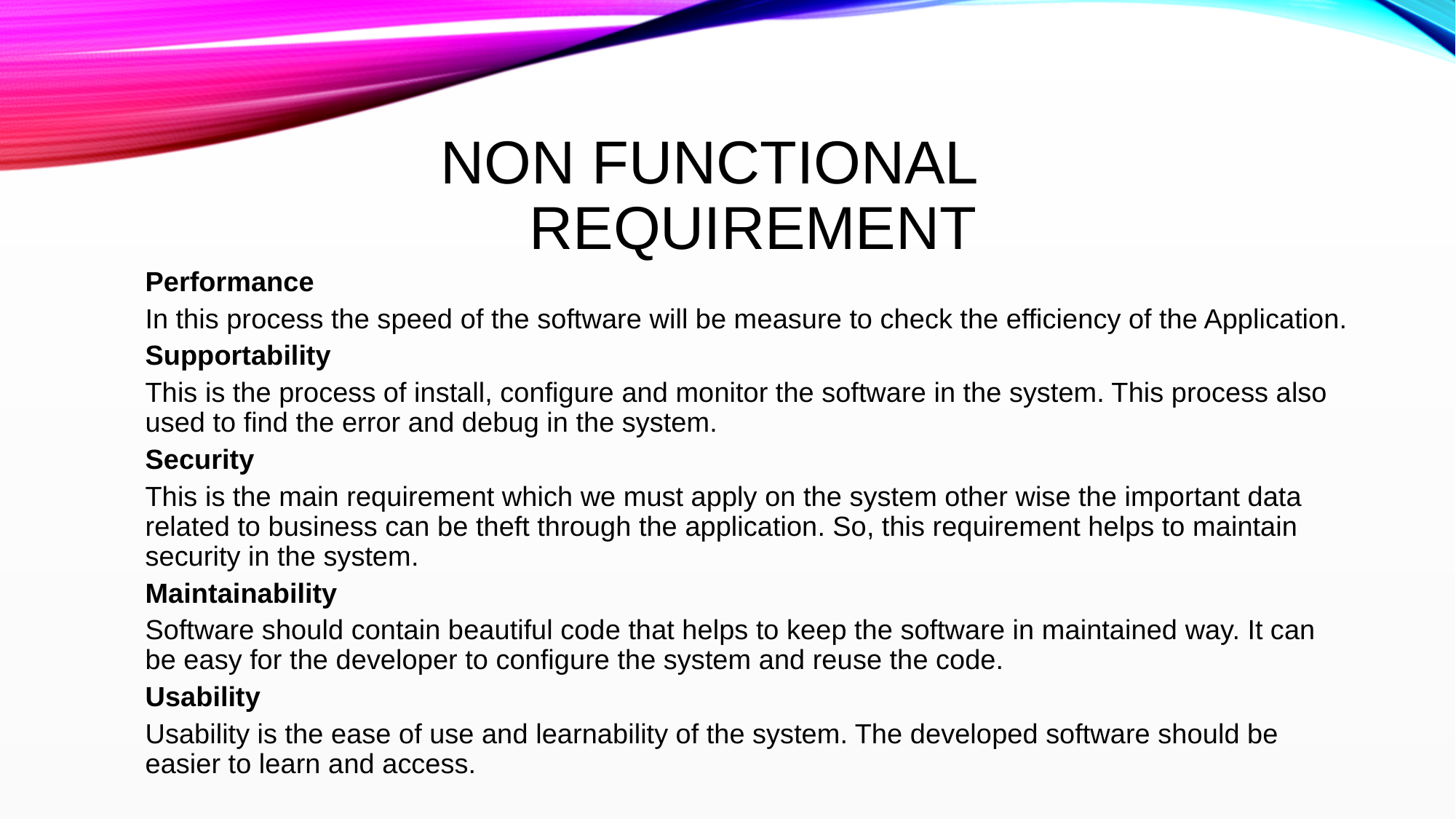

# Non functional requirement
Performance
In this process the speed of the software will be measure to check the efficiency of the Application.
Supportability
This is the process of install, configure and monitor the software in the system. This process also used to find the error and debug in the system.
Security
This is the main requirement which we must apply on the system other wise the important data related to business can be theft through the application. So, this requirement helps to maintain security in the system.
Maintainability
Software should contain beautiful code that helps to keep the software in maintained way. It can be easy for the developer to configure the system and reuse the code.
Usability
Usability is the ease of use and learnability of the system. The developed software should be easier to learn and access.